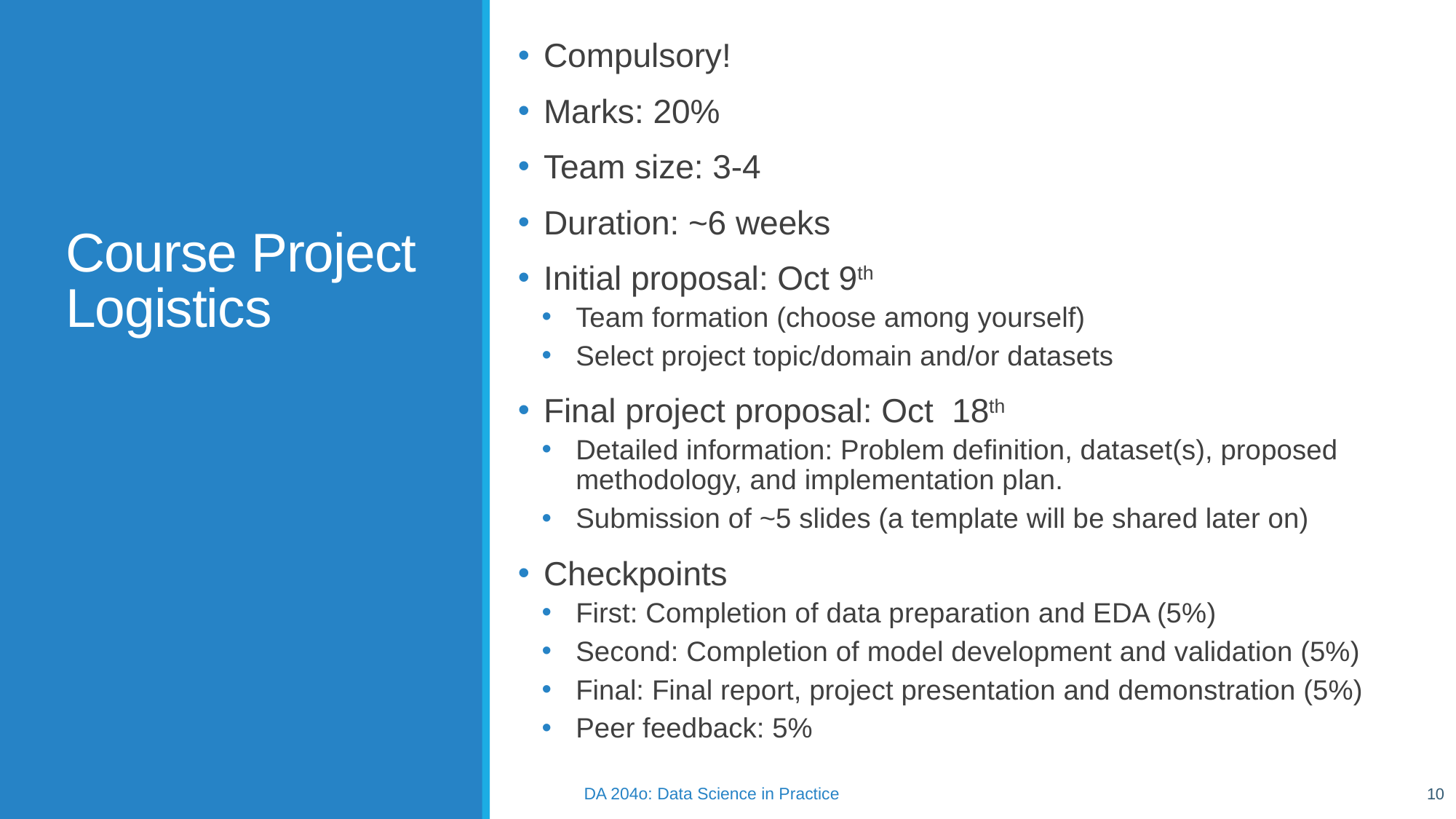

Compulsory!
Marks: 20%
Team size: 3-4
Duration: ~6 weeks
Initial proposal: Oct 9th
Team formation (choose among yourself)
Select project topic/domain and/or datasets
Final project proposal: Oct  18th
Detailed information: Problem definition, dataset(s), proposed methodology, and implementation plan.
Submission of ~5 slides (a template will be shared later on)
Checkpoints
First: Completion of data preparation and EDA (5%)
Second: Completion of model development and validation (5%)
Final: Final report, project presentation and demonstration (5%)
Peer feedback: 5%
# Course Project Logistics

10
DA 204o: Data Science in Practice